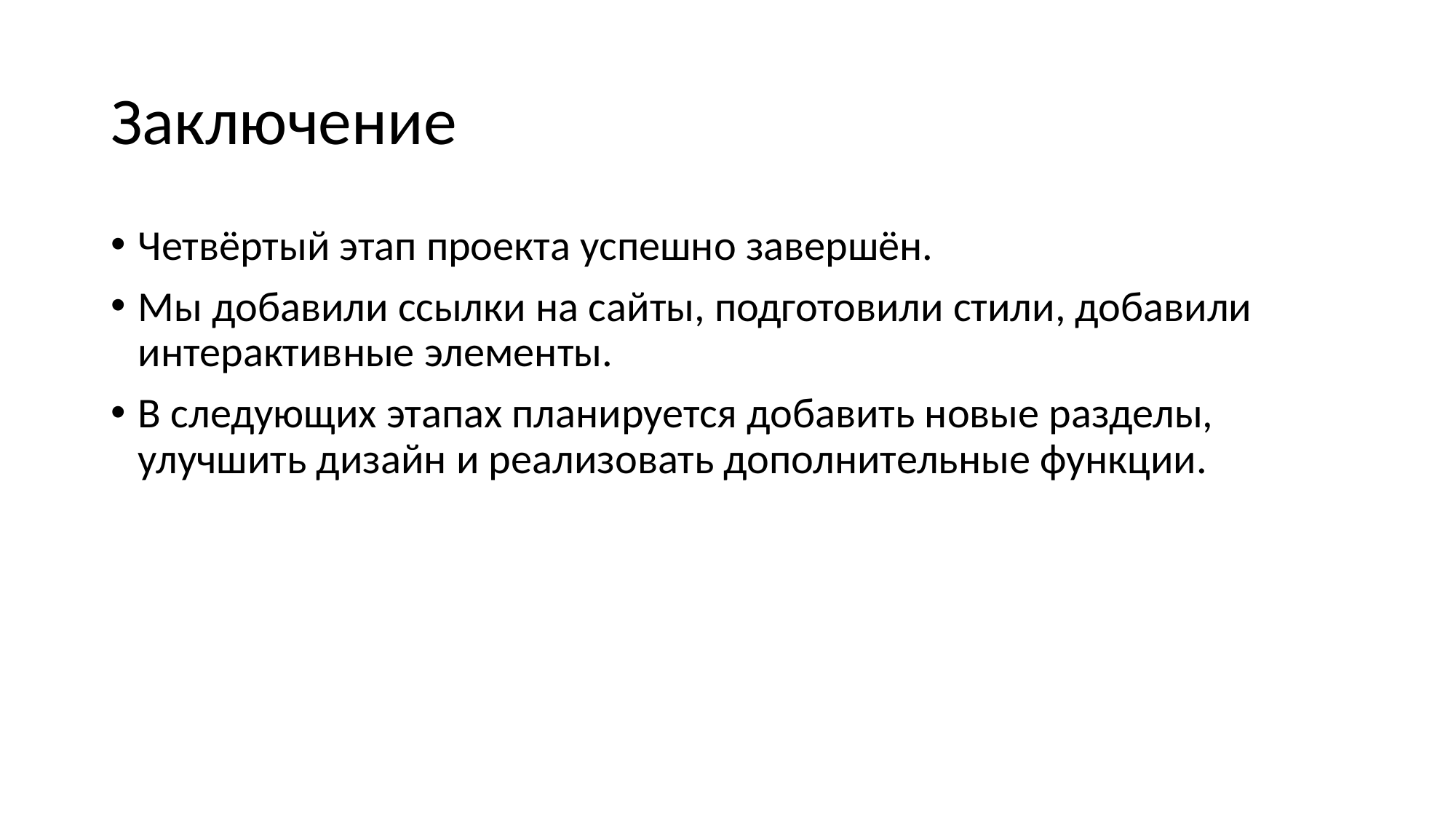

# Заключение
Четвёртый этап проекта успешно завершён.
Мы добавили ссылки на сайты, подготовили стили, добавили интерактивные элементы.
В следующих этапах планируется добавить новые разделы, улучшить дизайн и реализовать дополнительные функции.